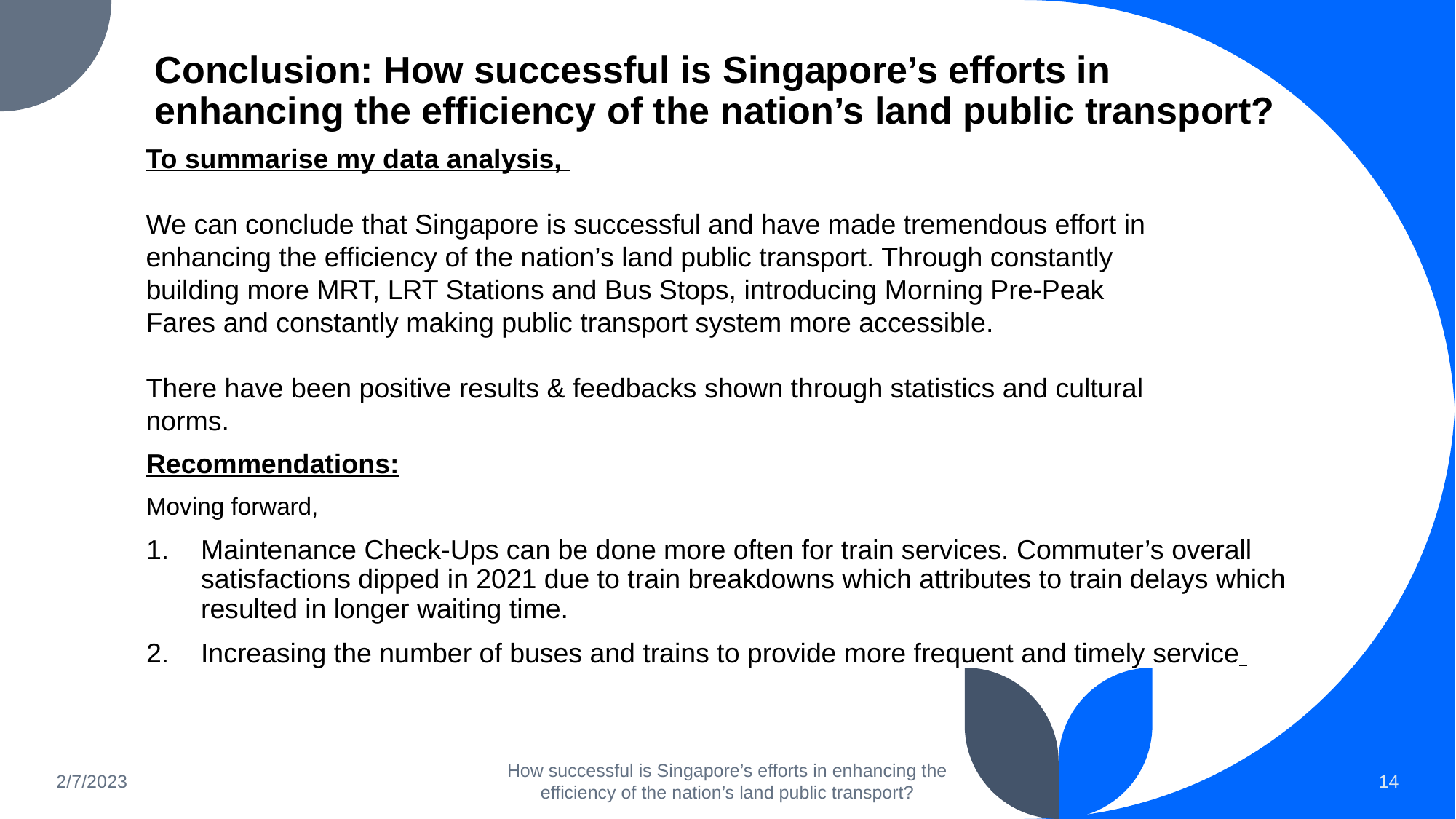

# Conclusion: How successful is Singapore’s efforts in enhancing the efficiency of the nation’s land public transport?
To summarise my data analysis,

We can conclude that Singapore is successful and have made tremendous effort in enhancing the efficiency of the nation’s land public transport. Through constantly building more MRT, LRT Stations and Bus Stops, introducing Morning Pre-Peak Fares and constantly making public transport system more accessible.

There have been positive results & feedbacks shown through statistics and cultural norms.
Recommendations:
Moving forward,
Maintenance Check-Ups can be done more often for train services. Commuter’s overall satisfactions dipped in 2021 due to train breakdowns which attributes to train delays which resulted in longer waiting time.
Increasing the number of buses and trains to provide more frequent and timely service
2/7/2023
How successful is Singapore’s efforts in enhancing the efficiency of the nation’s land public transport?
14